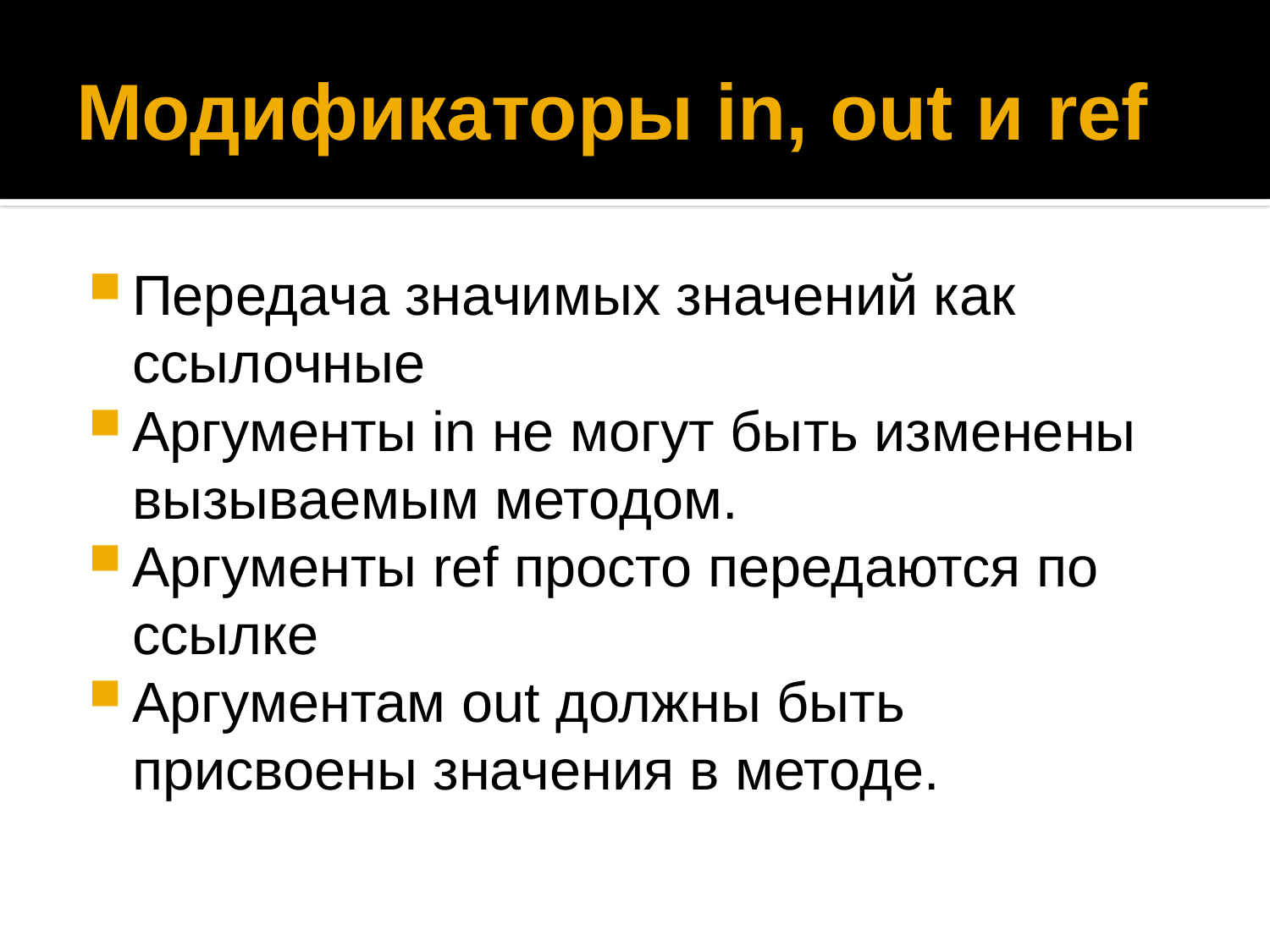

# Модификаторы in, out и ref
Передача значимых значений как ссылочные
Аргументы in не могут быть изменены вызываемым методом.
Аргументы ref просто передаются по ссылке
Аргументам out должны быть присвоены значения в методе.